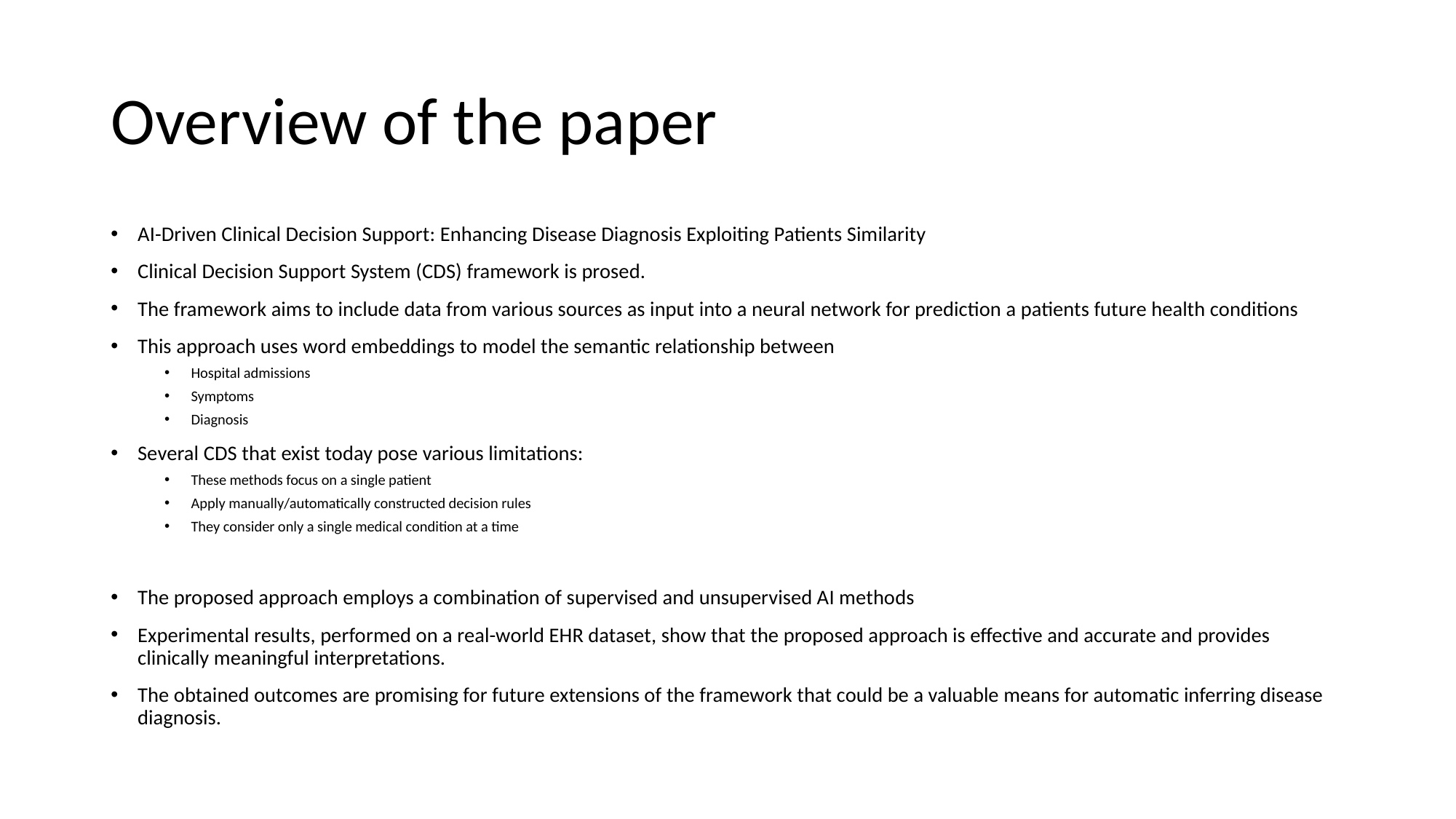

# Overview of the paper
AI-Driven Clinical Decision Support: Enhancing Disease Diagnosis Exploiting Patients Similarity
Clinical Decision Support System (CDS) framework is prosed.
The framework aims to include data from various sources as input into a neural network for prediction a patients future health conditions
This approach uses word embeddings to model the semantic relationship between
Hospital admissions
Symptoms
Diagnosis
Several CDS that exist today pose various limitations:
These methods focus on a single patient
Apply manually/automatically constructed decision rules
They consider only a single medical condition at a time

The proposed approach employs a combination of supervised and unsupervised AI methods
Experimental results, performed on a real-world EHR dataset, show that the proposed approach is effective and accurate and provides clinically meaningful interpretations.
The obtained outcomes are promising for future extensions of the framework that could be a valuable means for automatic inferring disease diagnosis.